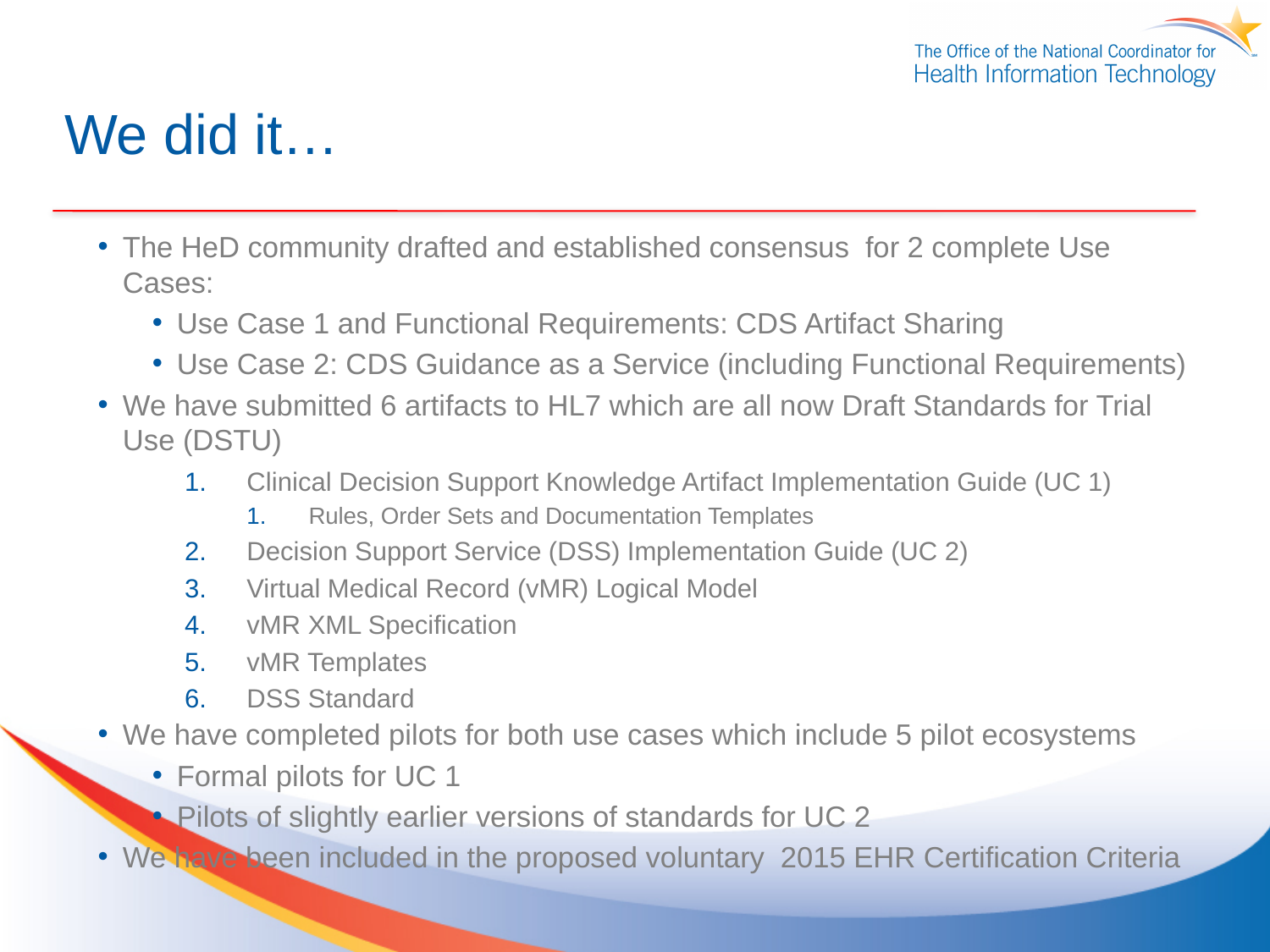

# We did it…
The HeD community drafted and established consensus  for 2 complete Use Cases:
Use Case 1 and Functional Requirements: CDS Artifact Sharing
Use Case 2: CDS Guidance as a Service (including Functional Requirements)
We have submitted 6 artifacts to HL7 which are all now Draft Standards for Trial Use (DSTU)
Clinical Decision Support Knowledge Artifact Implementation Guide (UC 1)
Rules, Order Sets and Documentation Templates
Decision Support Service (DSS) Implementation Guide (UC 2)
Virtual Medical Record (vMR) Logical Model
vMR XML Specification
vMR Templates
DSS Standard
We have completed pilots for both use cases which include 5 pilot ecosystems
Formal pilots for UC 1
Pilots of slightly earlier versions of standards for UC 2
We have been included in the proposed voluntary  2015 EHR Certification Criteria